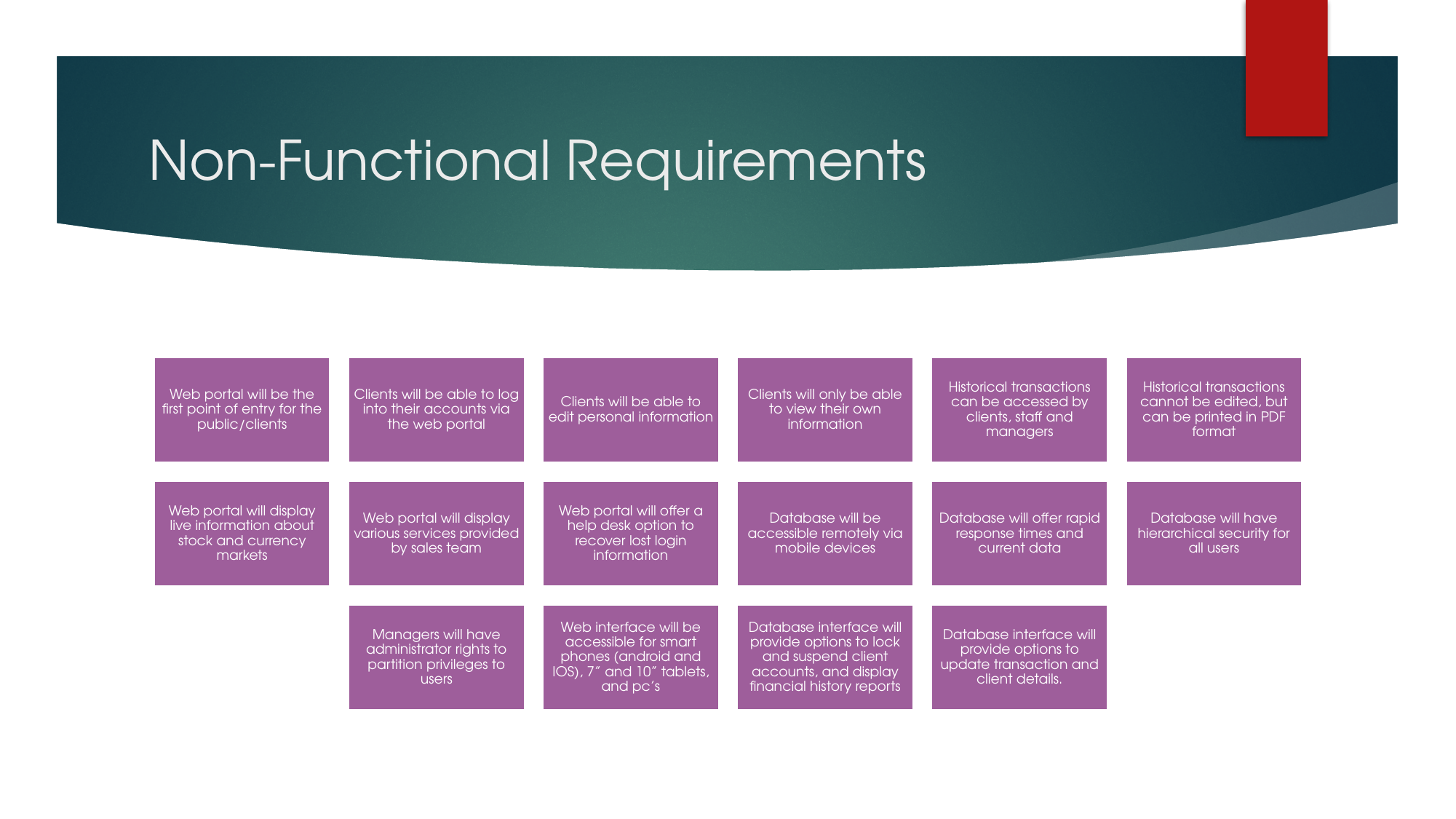

# Non-Functional Requirements
Web portal will be the first point of entry for the public/clients
Clients will be able to log into their accounts via the web portal
Clients will be able to edit personal information
Clients will only be able to view their own information
Historical transactions can be accessed by clients, staff and managers
Historical transactions cannot be edited, but can be printed in PDF format
Web portal will display live information about stock and currency markets
Web portal will display various services provided by sales team
Web portal will offer a help desk option to recover lost login information
Database will be accessible remotely via mobile devices
Database will offer rapid response times and current data
Database will have hierarchical security for all users
Managers will have administrator rights to partition privileges to users
Web interface will be accessible for smart phones (android and IOS), 7” and 10” tablets, and pc’s
Database interface will provide options to lock and suspend client accounts, and display financial history reports
Database interface will provide options to update transaction and client details.